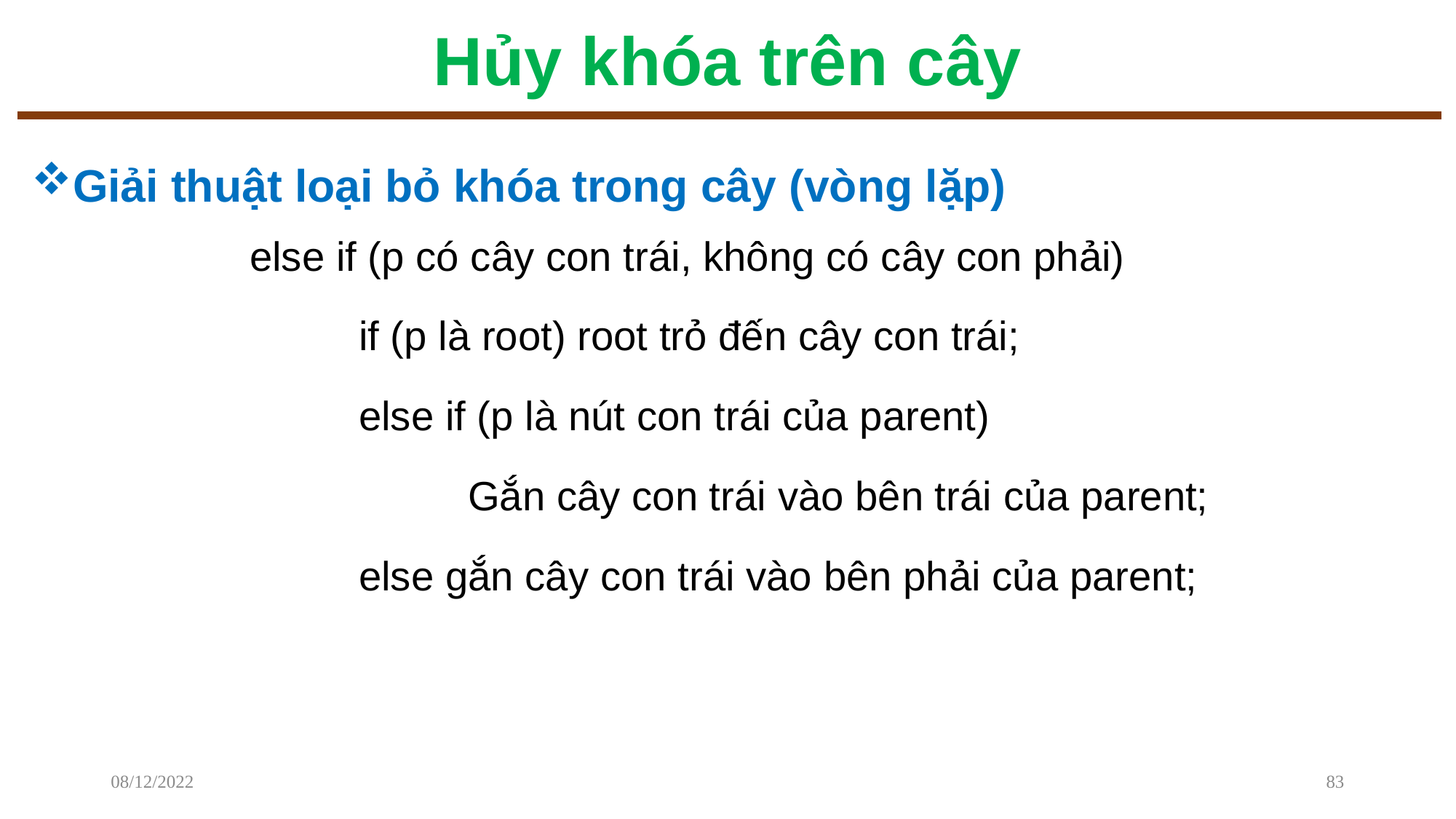

# Hủy khóa trên cây
Giải thuật loại bỏ khóa trong cây (vòng lặp)
		else if (p có cây con trái, không có cây con phải)
			if (p là root) root trỏ đến cây con trái;
			else if (p là nút con trái của parent)
				Gắn cây con trái vào bên trái của parent;
			else gắn cây con trái vào bên phải của parent;

08/12/2022
83